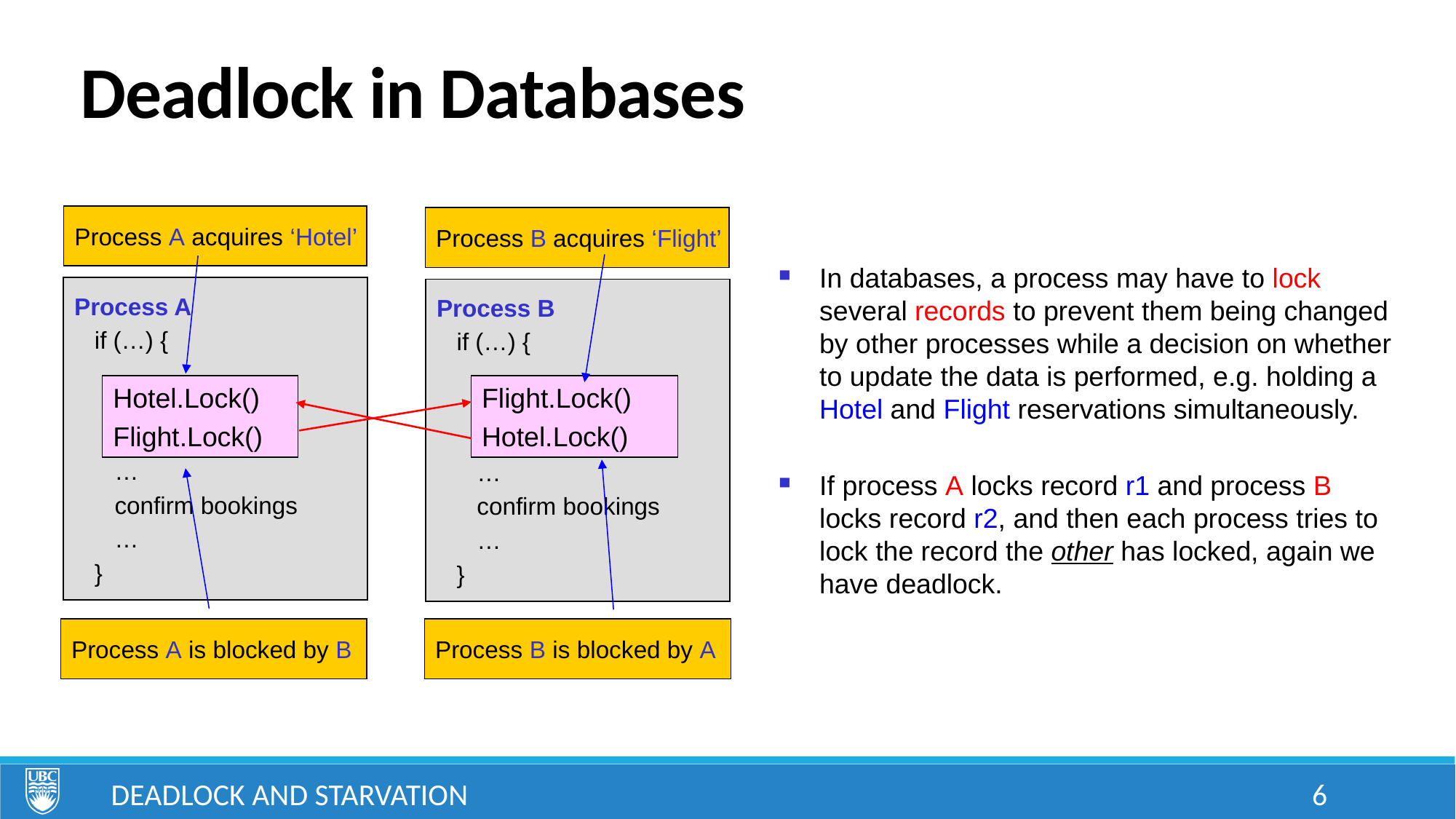

# Deadlock in Databases
Process A acquires ‘Hotel’
Process B acquires ‘Flight’

In databases, a process may have to lock several records to prevent them being changed by other processes while a decision on whether to update the data is performed, e.g. holding a Hotel and Flight reservations simultaneously.

If process A locks record r1 and process B locks record r2, and then each process tries to lock the record the other has locked, again we have deadlock.

Process A
   if (…) {

      …
      confirm bookings
      …
   }
Process B
   if (…) {

      …
      confirm bookings
      …
   }
Hotel.Lock()
Flight.Lock()
Flight.Lock()
Hotel.Lock()

Process A is blocked by B
Process B is blocked by A
Deadlock and Starvation
6